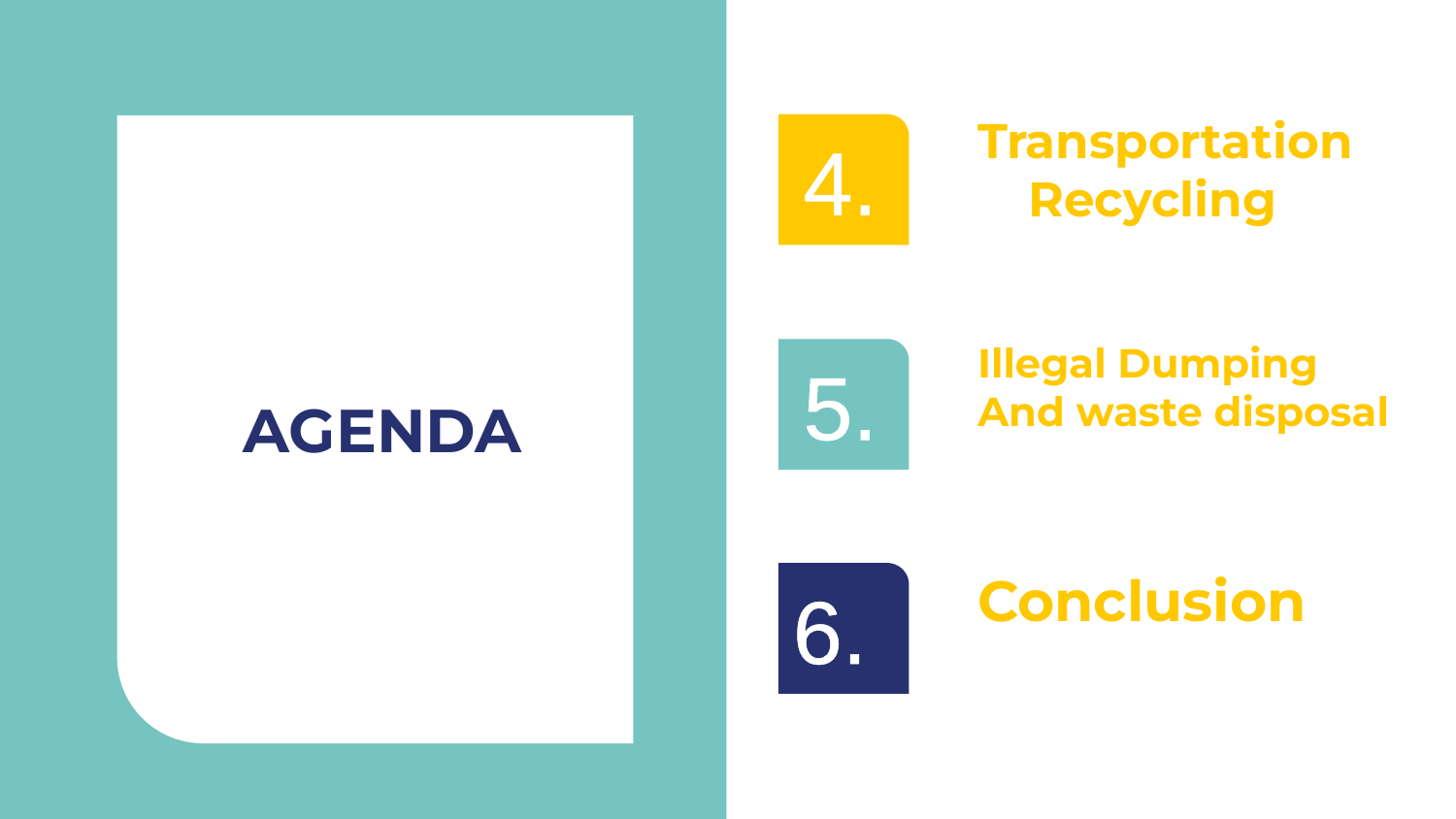

Transportation Recycling
4.
# AGENDA
Illegal Dumping
And waste disposal
5.
Conclusion
6.